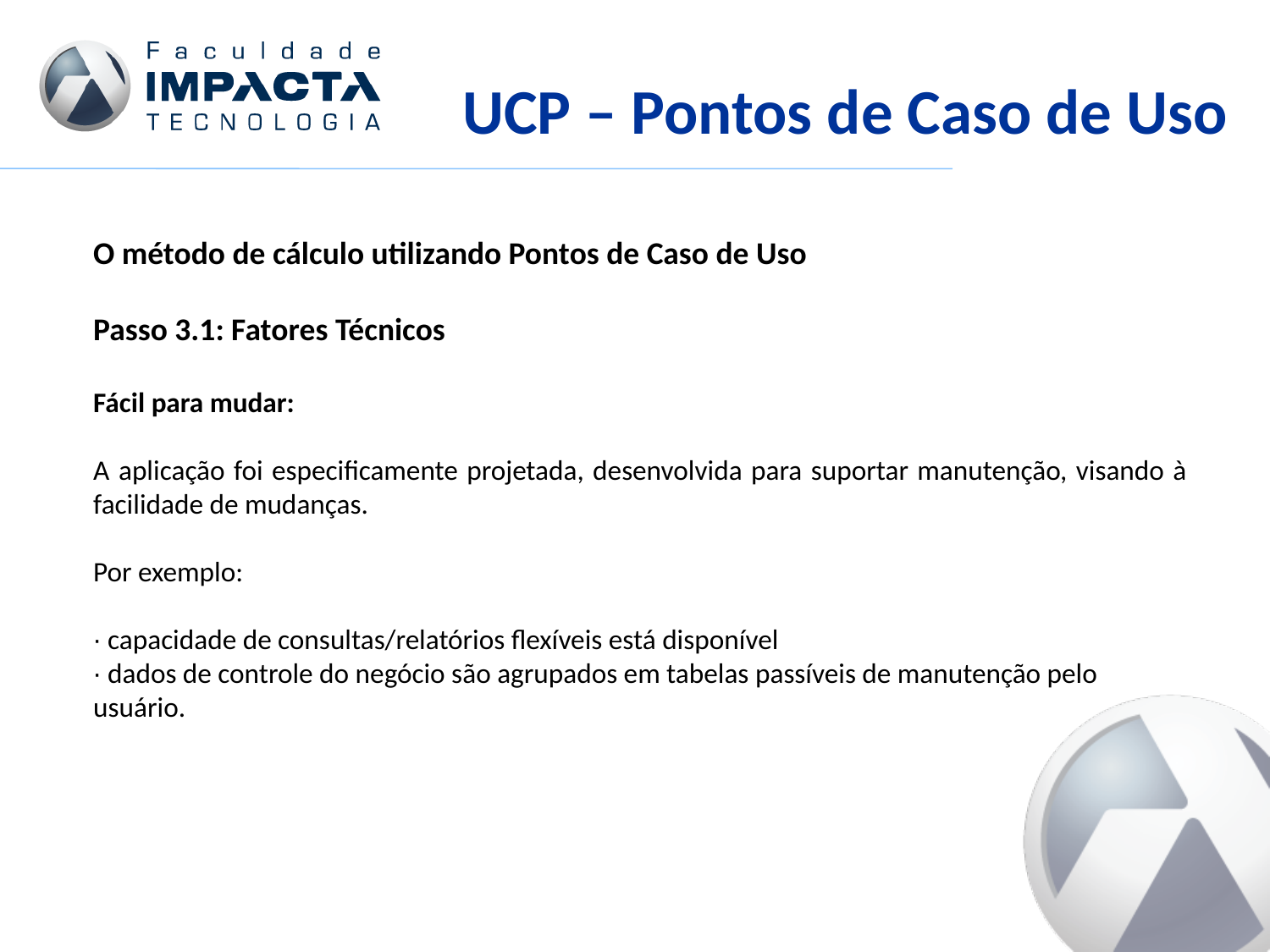

UCP – Pontos de Caso de Uso
O método de cálculo utilizando Pontos de Caso de Uso

Passo 3.1: Fatores Técnicos

Fácil para mudar:

A aplicação foi especificamente projetada, desenvolvida para suportar manutenção, visando à facilidade de mudanças.

Por exemplo:

∙ capacidade de consultas/relatórios flexíveis está disponível
∙ dados de controle do negócio são agrupados em tabelas passíveis de manutenção pelo
usuário.